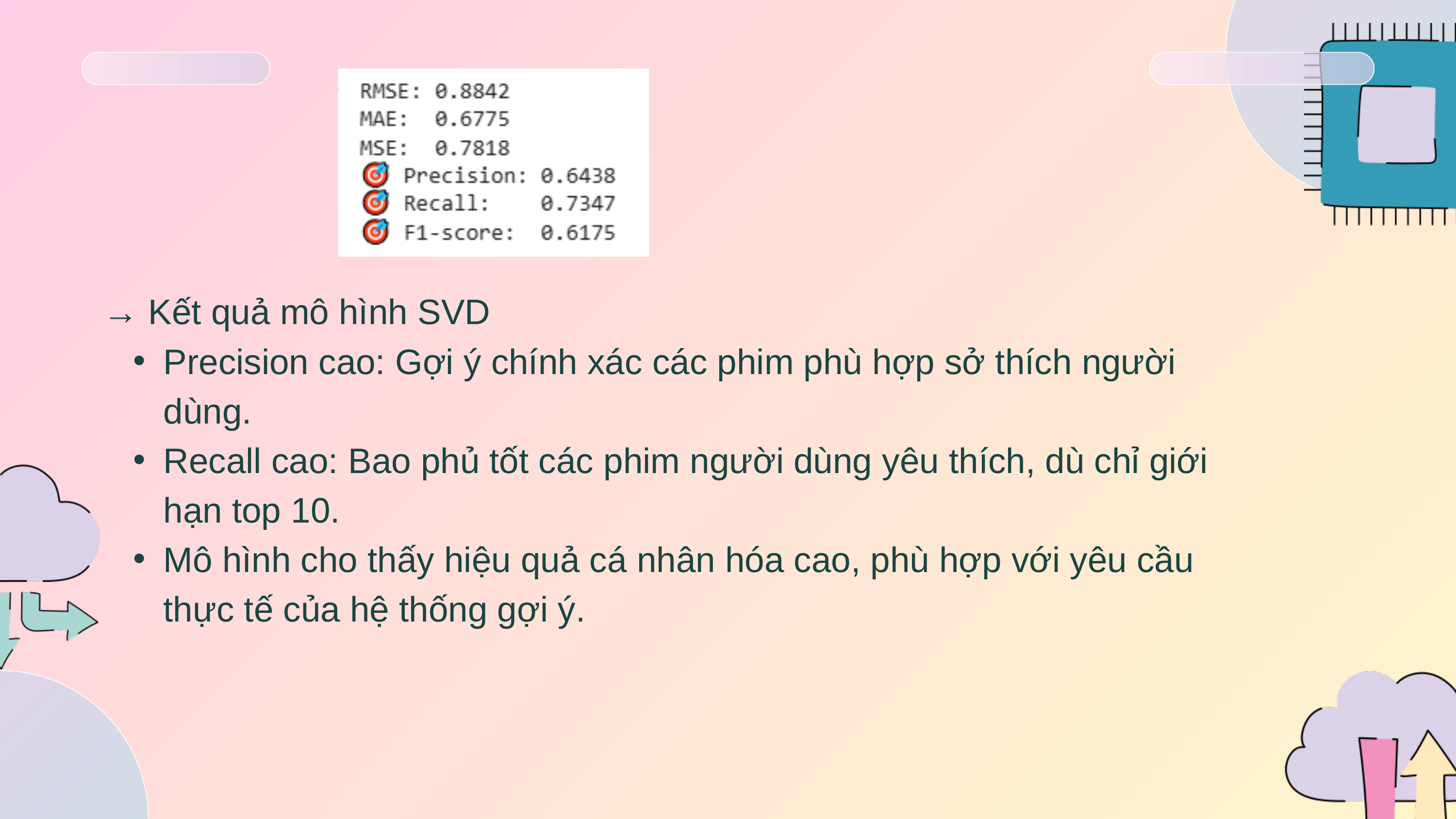

→ Kết quả mô hình SVD
Precision cao: Gợi ý chính xác các phim phù hợp sở thích người dùng.
Recall cao: Bao phủ tốt các phim người dùng yêu thích, dù chỉ giới hạn top 10.
Mô hình cho thấy hiệu quả cá nhân hóa cao, phù hợp với yêu cầu thực tế của hệ thống gợi ý.